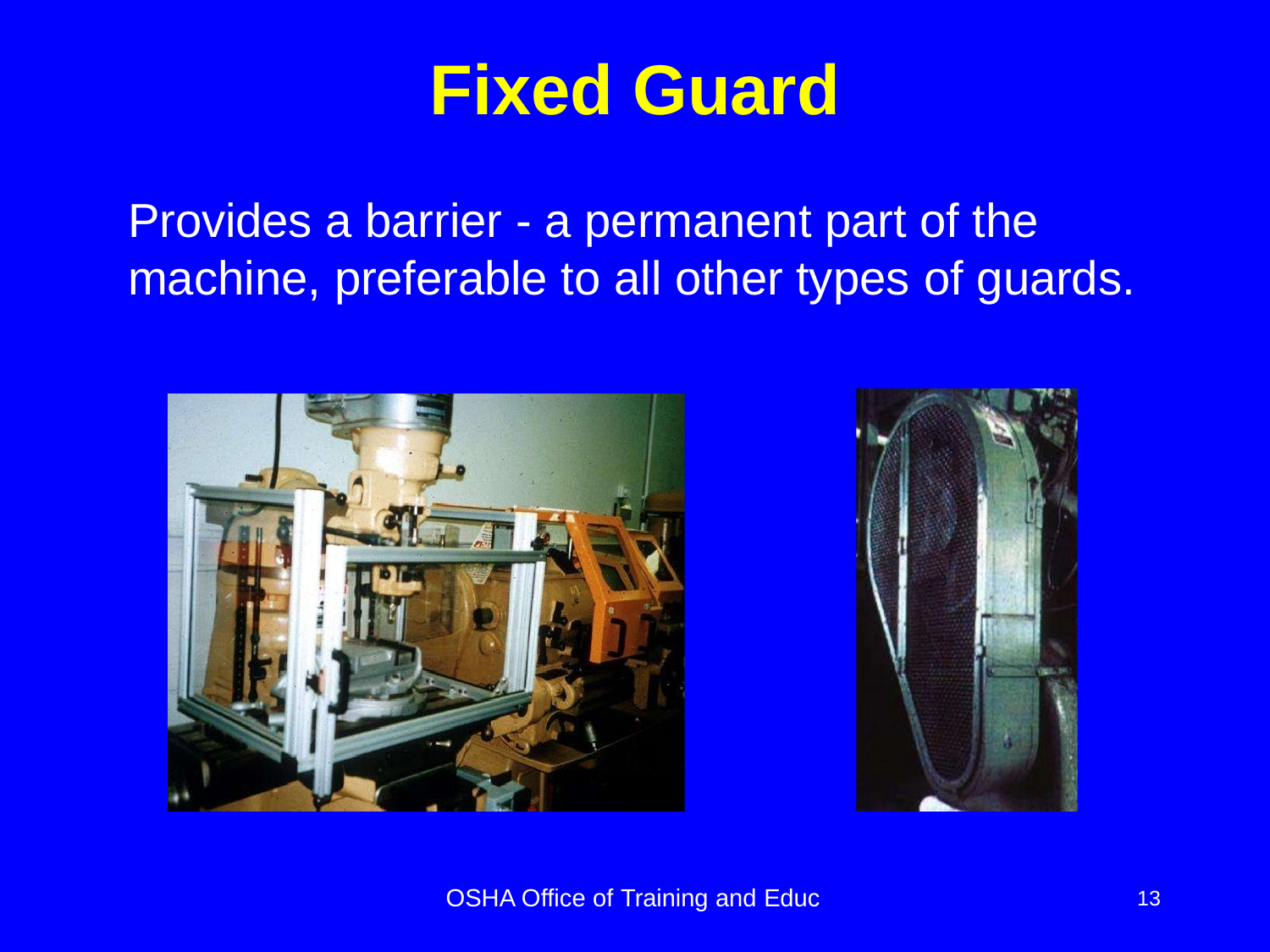

Fixed Guard
Provides a barrier - a permanent part of the  machine, preferable to all other types of guards.

OSHA Office of Training and Educ
13